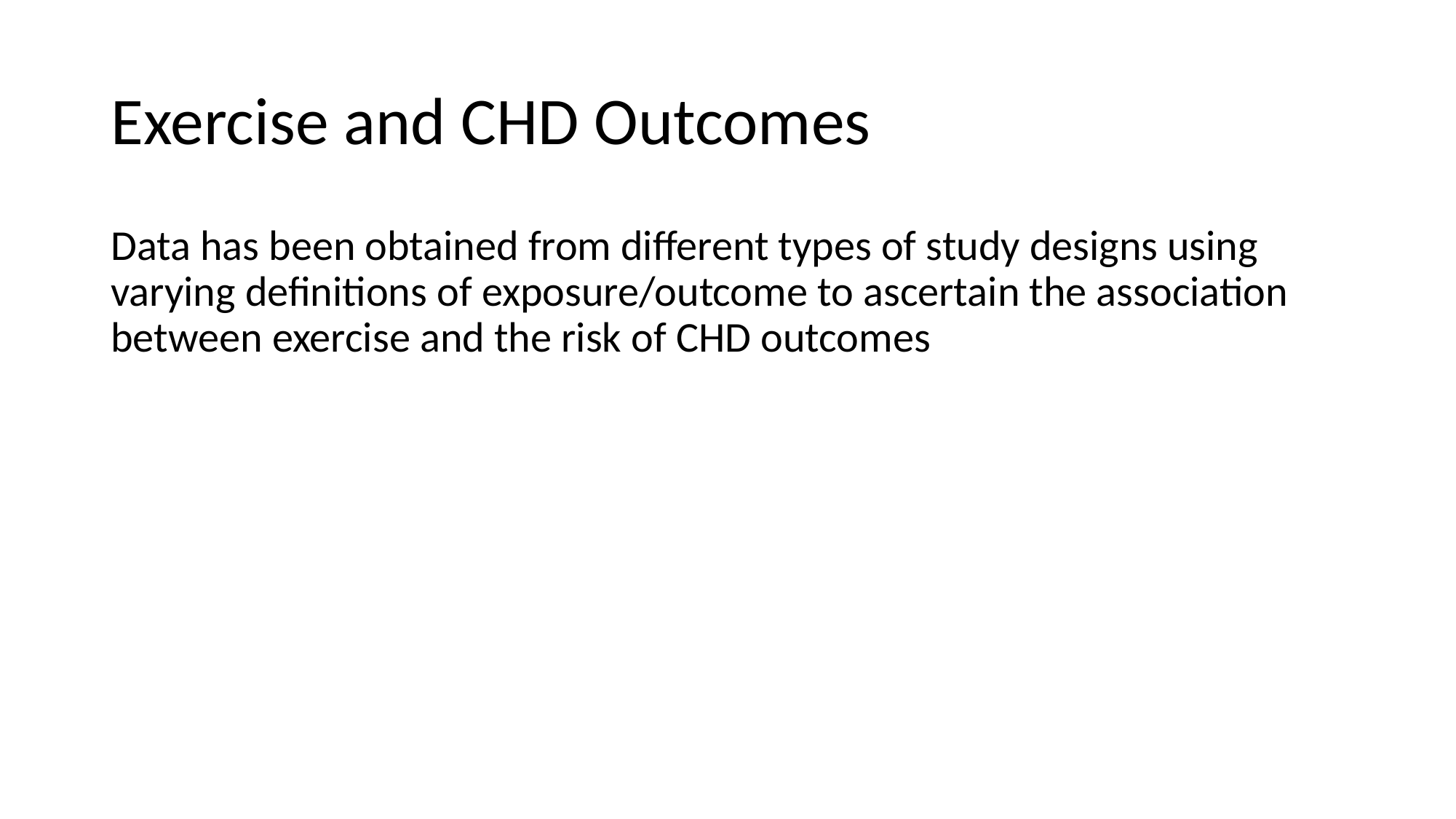

# Exercise and CHD Outcomes
Data has been obtained from different types of study designs using varying definitions of exposure/outcome to ascertain the association between exercise and the risk of CHD outcomes